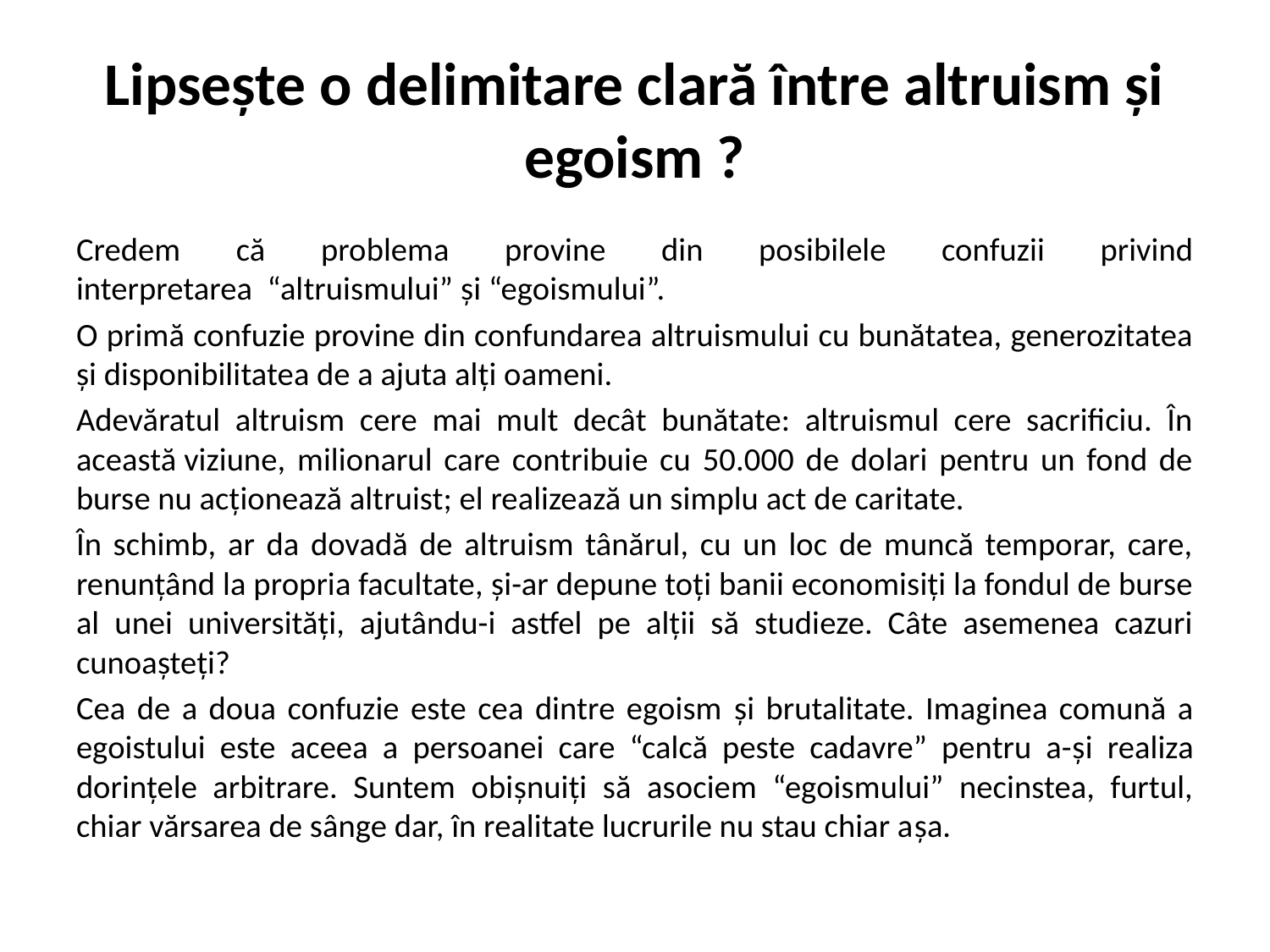

# Lipsește o delimitare clară între altruism și egoism ?
Credem că problema provine din posibilele confuzii privind interpretarea  “altruismului” și “egoismului”.
O primă confuzie provine din confundarea altruismului cu bunătatea, generozitatea și disponibilitatea de a ajuta alți oameni.
Adevăratul altruism cere mai mult decât bunătate: altruismul cere sacrificiu. În această viziune, milionarul care contribuie cu 50.000 de dolari pentru un fond de burse nu acționează altruist; el realizează un simplu act de caritate.
În schimb, ar da dovadă de altruism tânărul, cu un loc de muncă temporar, care, renunțând la propria facultate, și-ar depune toți banii economisiți la fondul de burse al unei universități, ajutându-i astfel pe alții să studieze. Câte asemenea cazuri cunoașteți?
Cea de a doua confuzie este cea dintre egoism și brutalitate. Imaginea comună a egoistului este aceea a persoanei care “calcă peste cadavre” pentru a-și realiza dorințele arbitrare. Suntem obișnuiți să asociem “egoismului” necinstea, furtul, chiar vărsarea de sânge dar, în realitate lucrurile nu stau chiar așa.